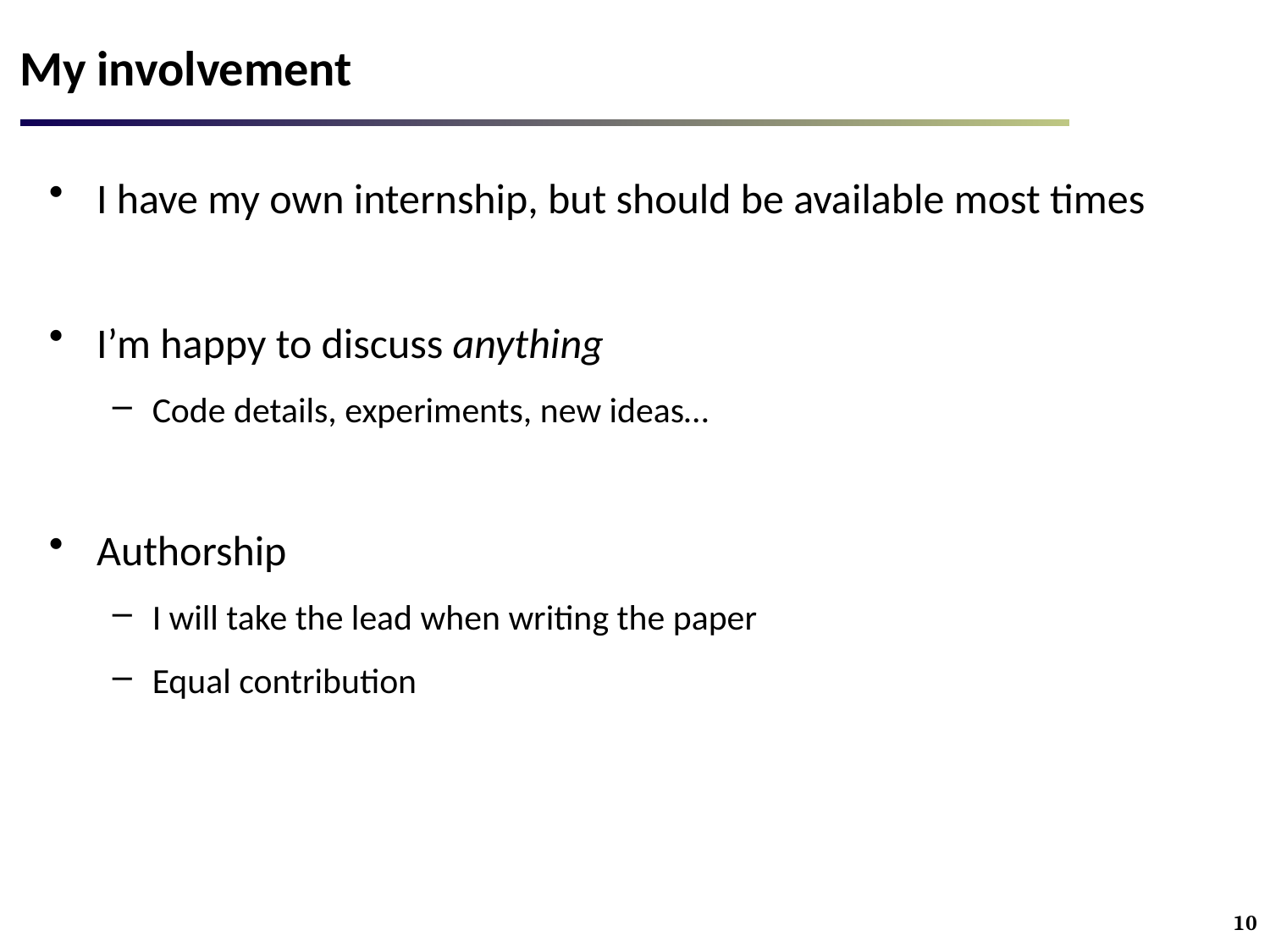

# My involvement
I have my own internship, but should be available most times

I’m happy to discuss anything
Code details, experiments, new ideas…

Authorship
I will take the lead when writing the paper
Equal contribution